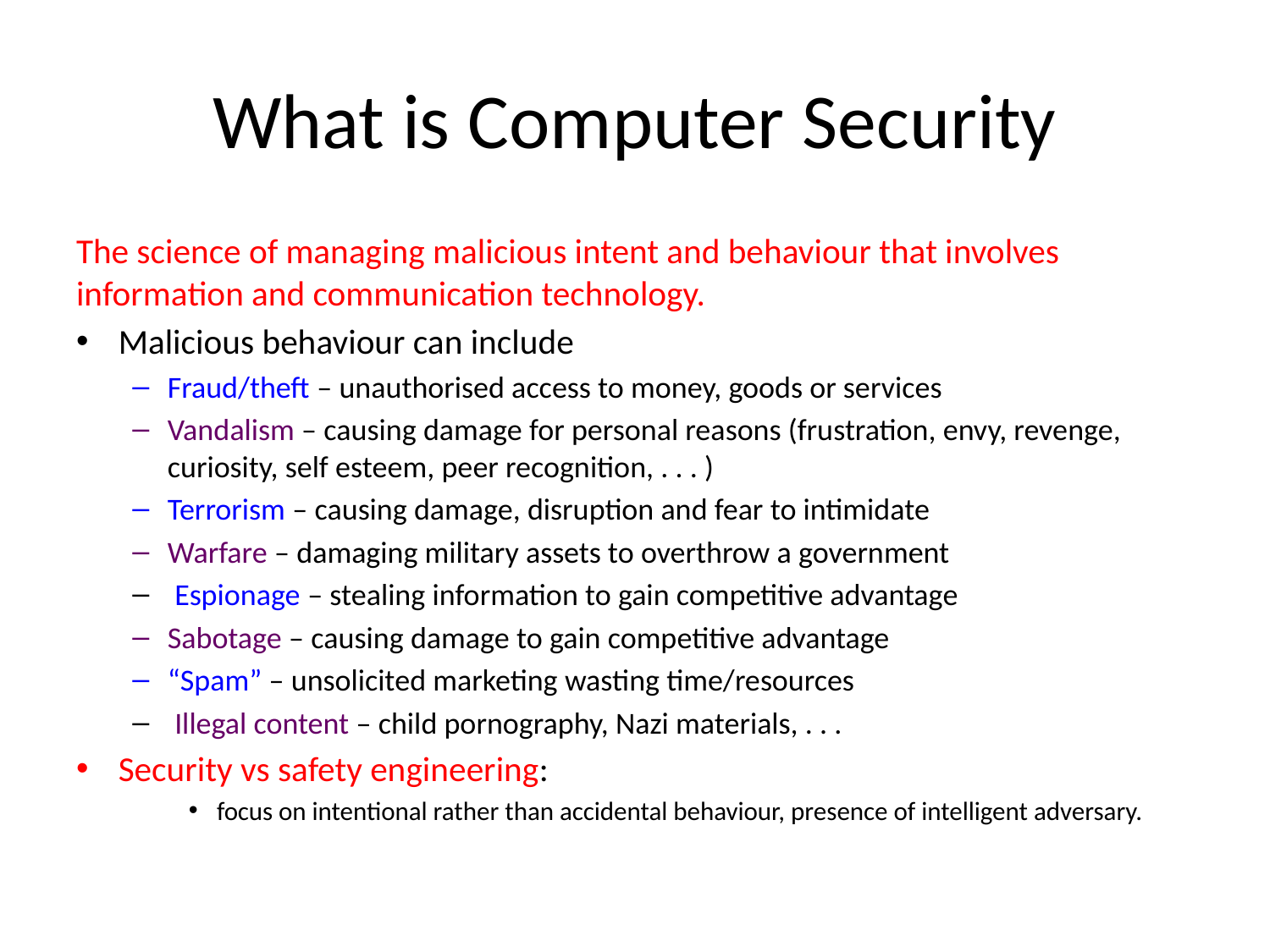

# What is Computer Security
The science of managing malicious intent and behaviour that involves information and communication technology.
Malicious behaviour can include
Fraud/theft – unauthorised access to money, goods or services
Vandalism – causing damage for personal reasons (frustration, envy, revenge, curiosity, self esteem, peer recognition, . . . )
Terrorism – causing damage, disruption and fear to intimidate
Warfare – damaging military assets to overthrow a government
 Espionage – stealing information to gain competitive advantage
Sabotage – causing damage to gain competitive advantage
“Spam” – unsolicited marketing wasting time/resources
 Illegal content – child pornography, Nazi materials, . . .
Security vs safety engineering:
focus on intentional rather than accidental behaviour, presence of intelligent adversary.